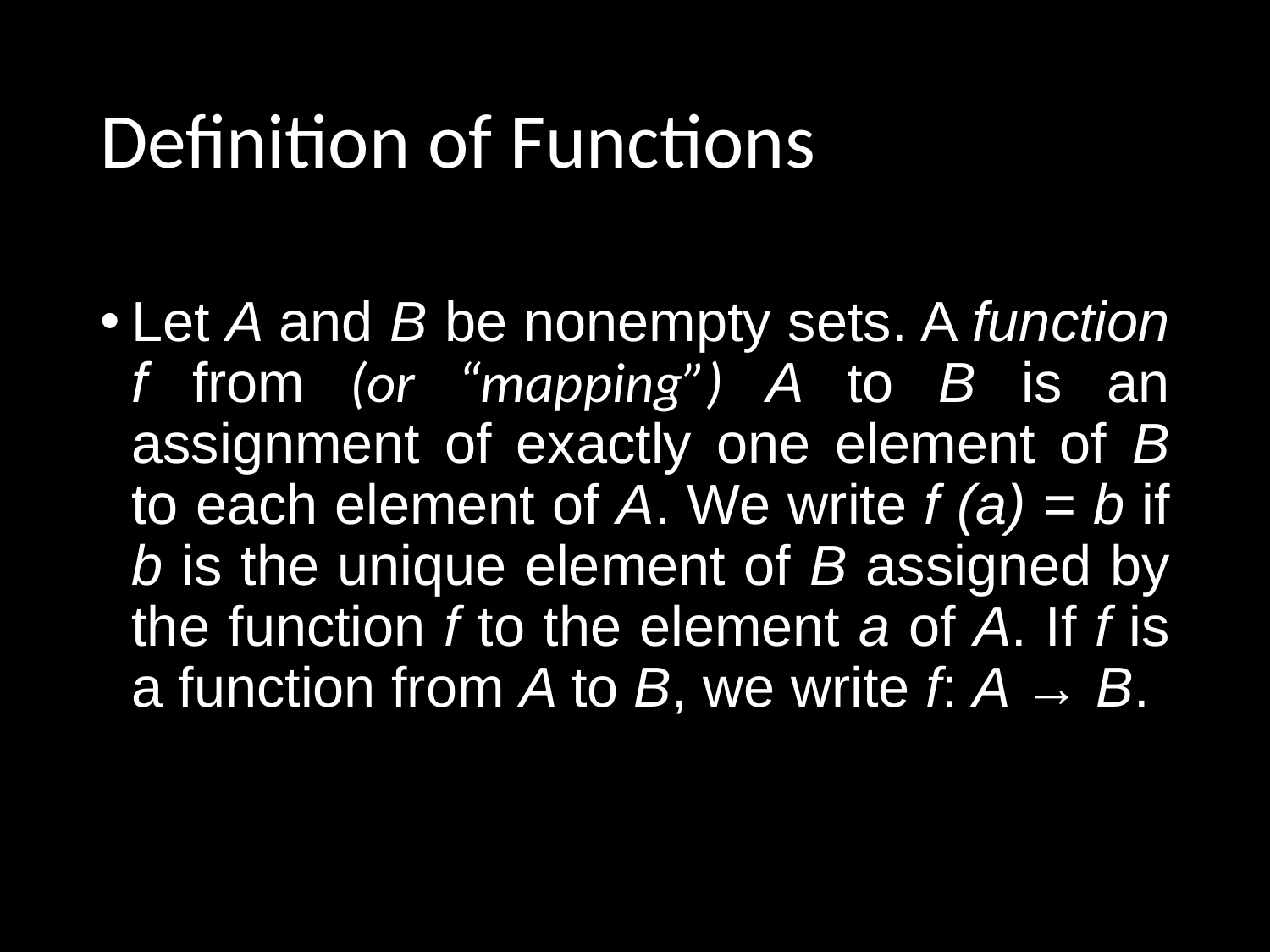

# Definition of Functions

Let A and B be nonempty sets. A function f from (or “mapping”) A to B is an assignment of exactly one element of B to each element of A. We write f (a) = b if b is the unique element of B assigned by the function f to the element a of A. If f is a function from A to B, we write f: A → B.
2